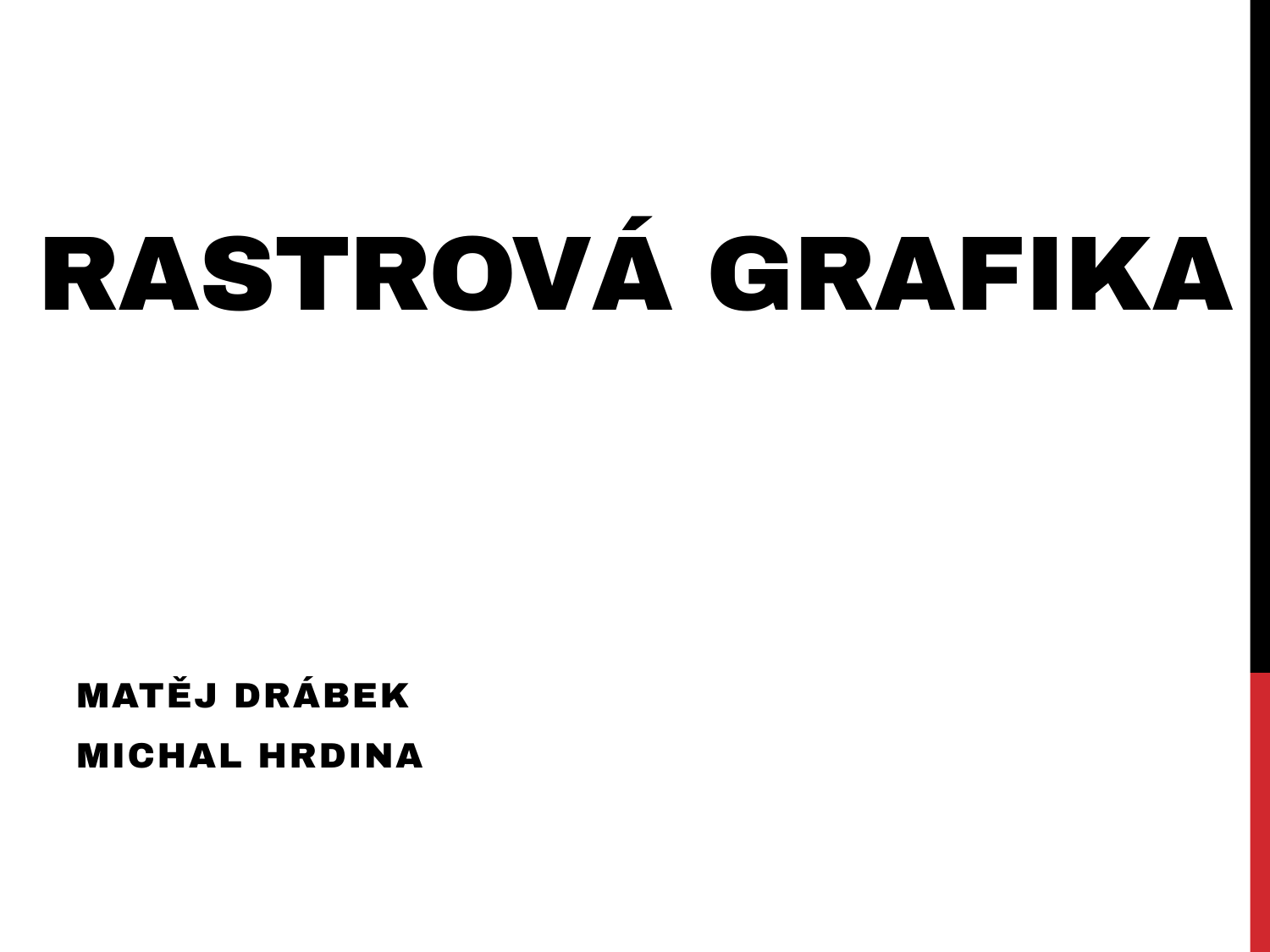

# Rastrová grafika
Matěj Drábek
Michal Hrdina